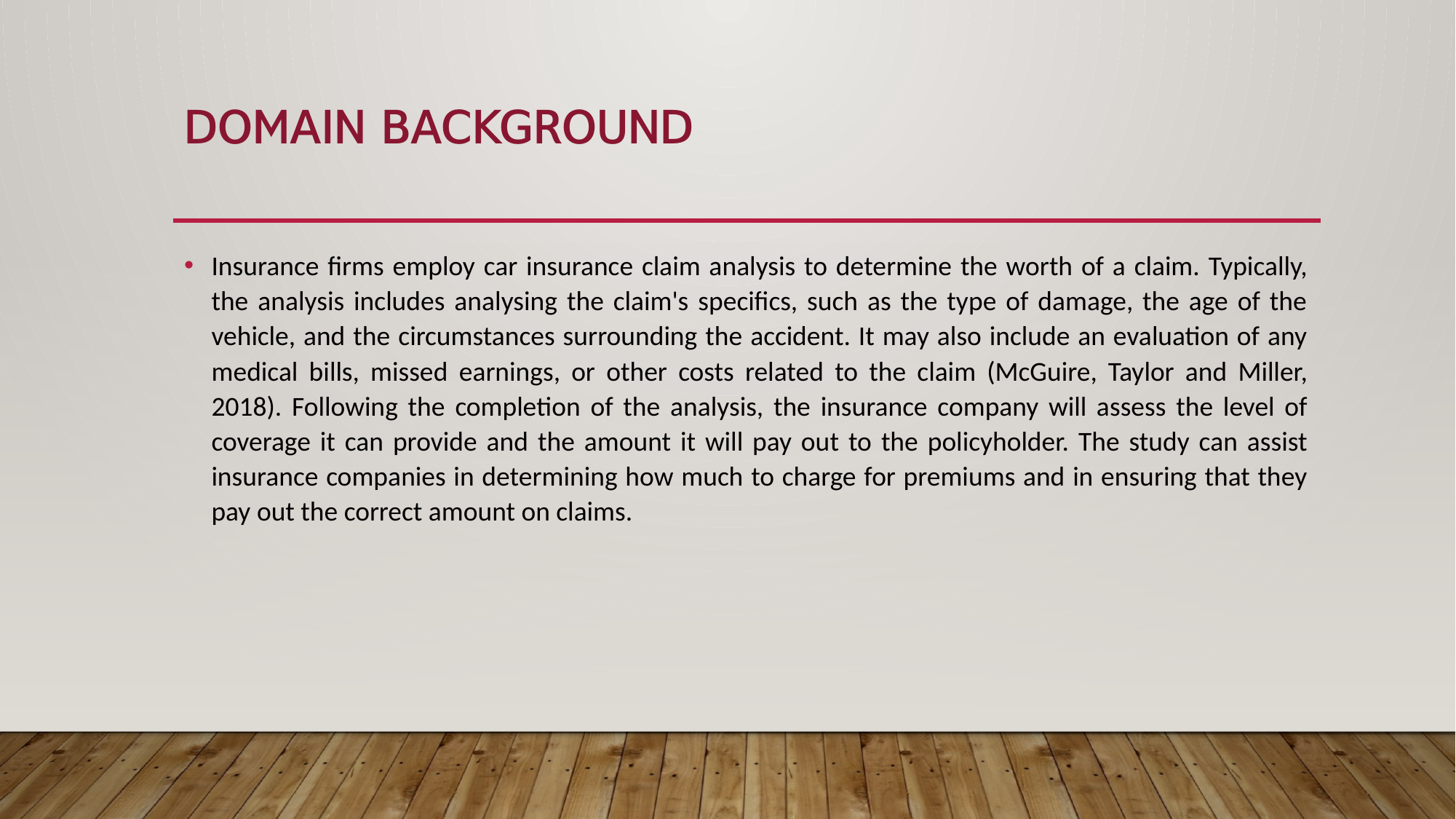

# Domain Background
Insurance firms employ car insurance claim analysis to determine the worth of a claim. Typically, the analysis includes analysing the claim's specifics, such as the type of damage, the age of the vehicle, and the circumstances surrounding the accident. It may also include an evaluation of any medical bills, missed earnings, or other costs related to the claim (McGuire, Taylor and Miller, 2018). Following the completion of the analysis, the insurance company will assess the level of coverage it can provide and the amount it will pay out to the policyholder. The study can assist insurance companies in determining how much to charge for premiums and in ensuring that they pay out the correct amount on claims.